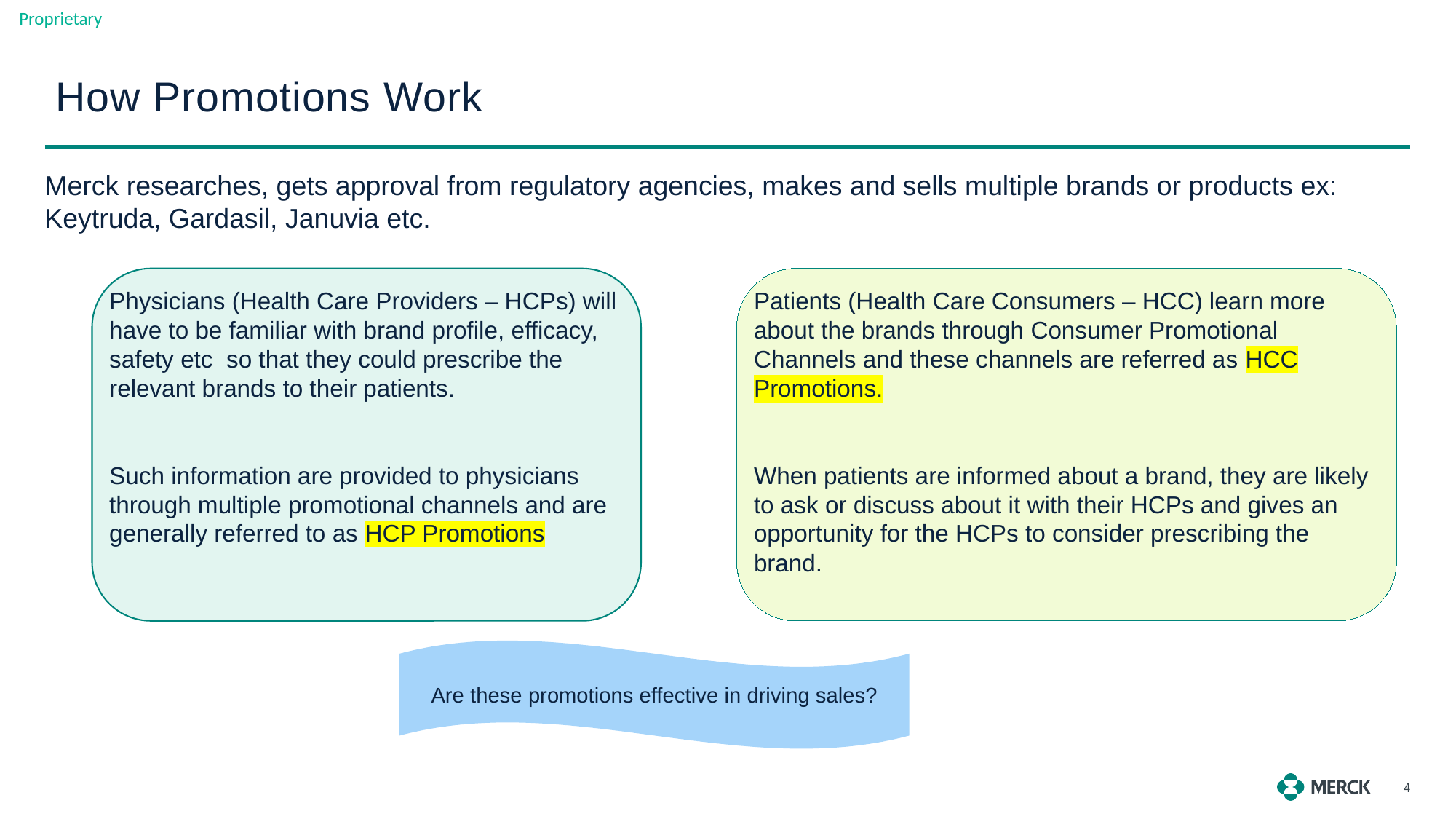

How Promotions Work
Merck researches, gets approval from regulatory agencies, makes and sells multiple brands or products ex: Keytruda, Gardasil, Januvia etc.

Physicians (Health Care Providers – HCPs) will have to be familiar with brand profile, efficacy, safety etc  so that they could prescribe the relevant brands to their patients.

Such information are provided to physicians through multiple promotional channels and are generally referred to as HCP Promotions
Patients (Health Care Consumers – HCC) learn more about the brands through Consumer Promotional Channels and these channels are referred as HCC Promotions.

When patients are informed about a brand, they are likely to ask or discuss about it with their HCPs and gives an opportunity for the HCPs to consider prescribing the brand.

Are these promotions effective in driving sales?
4